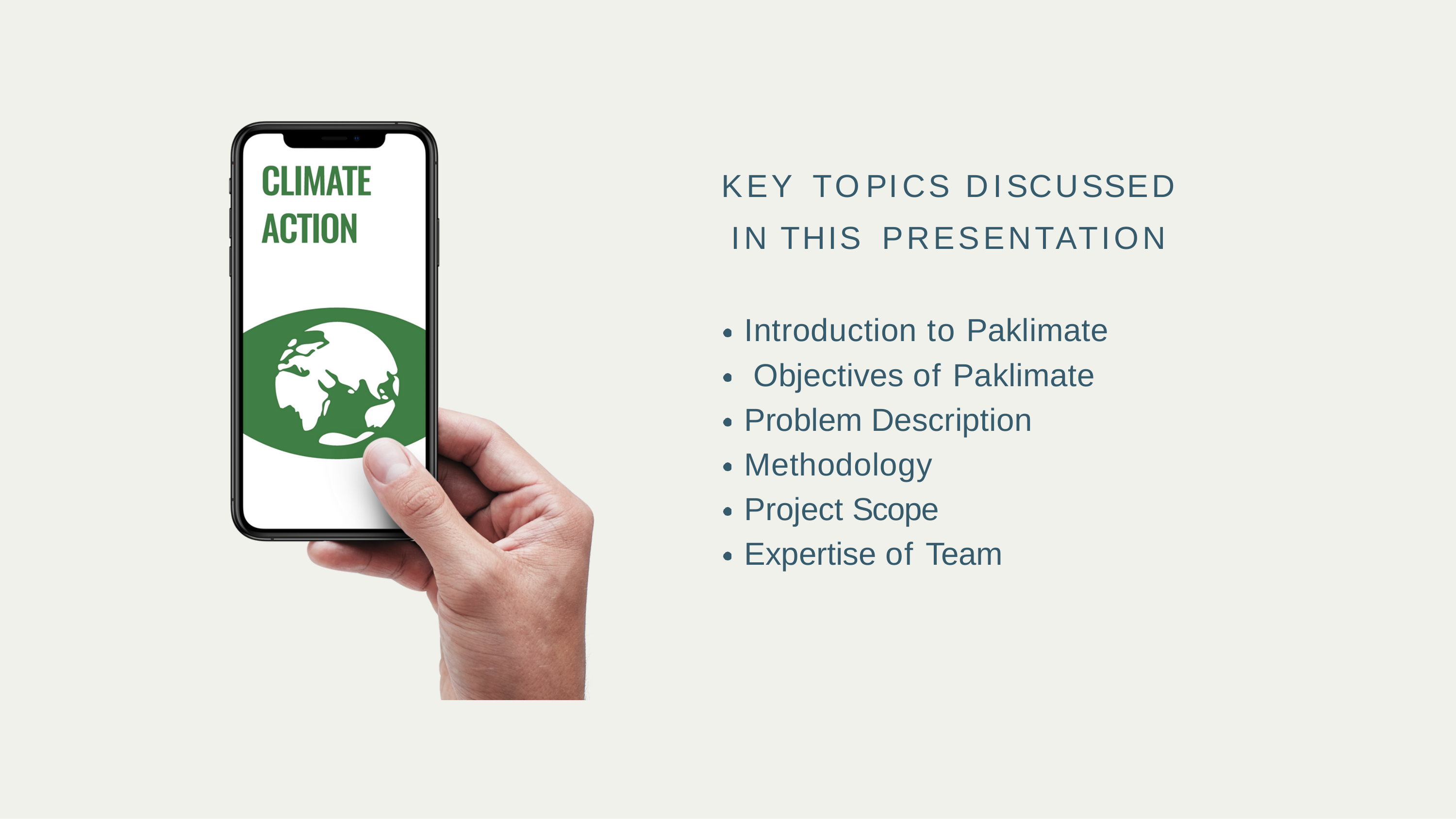

KEY	TOPICS	DISCUSSED  IN	THIS	PRESENTATION

Introduction to Paklimate  Objectives of Paklimate  Problem Description  Methodology
Project Scope  Expertise of Team